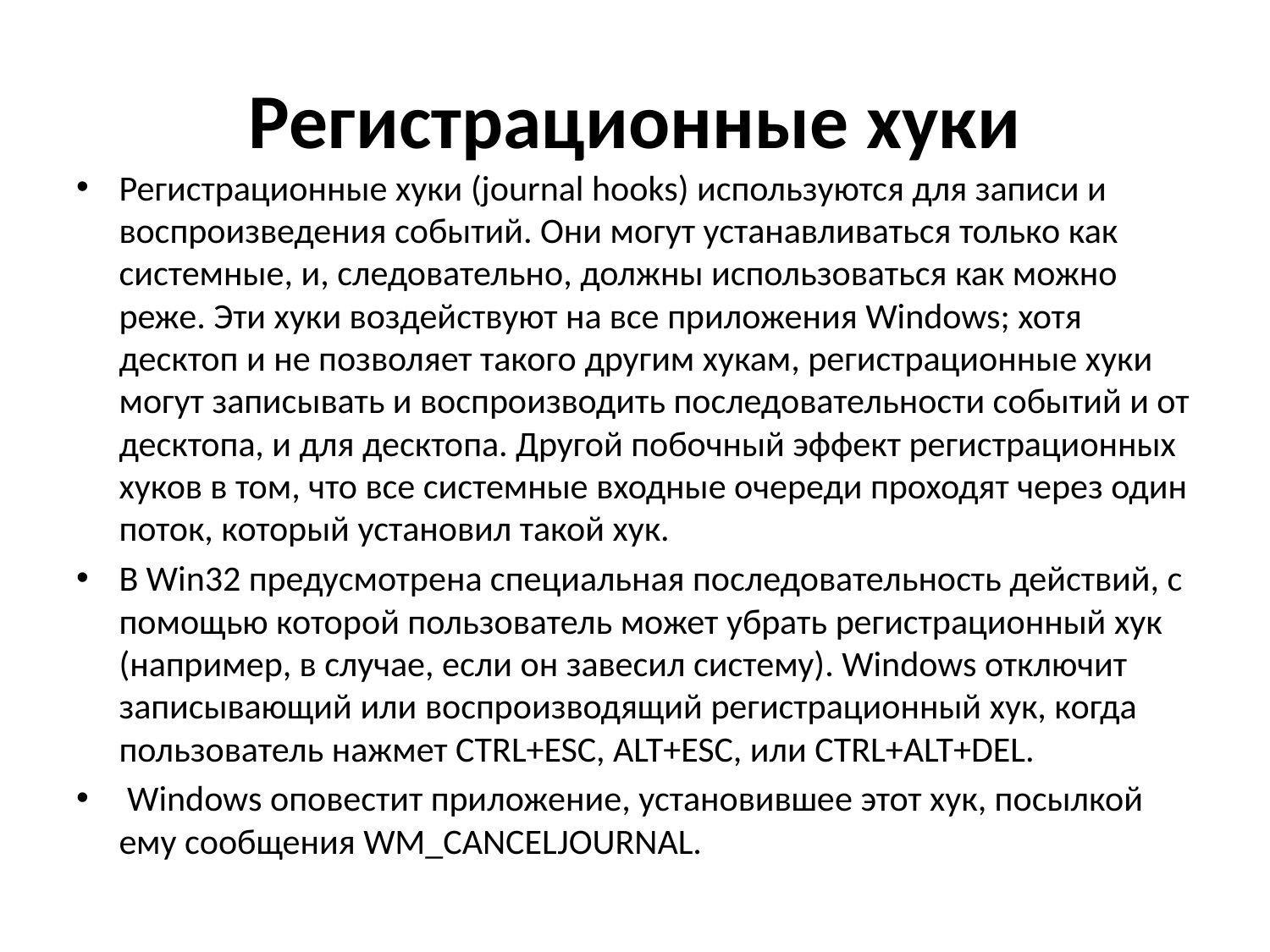

# Регистрационные хуки
Регистрационные хуки (journal hooks) используются для записи и воспроизведения событий. Они могут устанавливаться только как системные, и, следовательно, должны использоваться как можно реже. Эти хуки воздействуют на все приложения Windows; хотя десктоп и не позволяет такого другим хукам, регистрационные хуки могут записывать и воспроизводить последовательности событий и от десктопа, и для десктопа. Другой побочный эффект регистрационных хуков в том, что все системные входные очереди проходят через один поток, который установил такой хук.
В Win32 предусмотрена специальная последовательность действий, с помощью которой пользователь может убрать регистрационный хук (например, в случае, если он завесил систему). Windows отключит записывающий или воспроизводящий регистрационный хук, когда пользователь нажмет CTRL+ESC, ALT+ESC, или CTRL+ALT+DEL.
 Windows оповестит приложение, установившее этот хук, посылкой ему сообщения WM_CANCELJOURNAL.